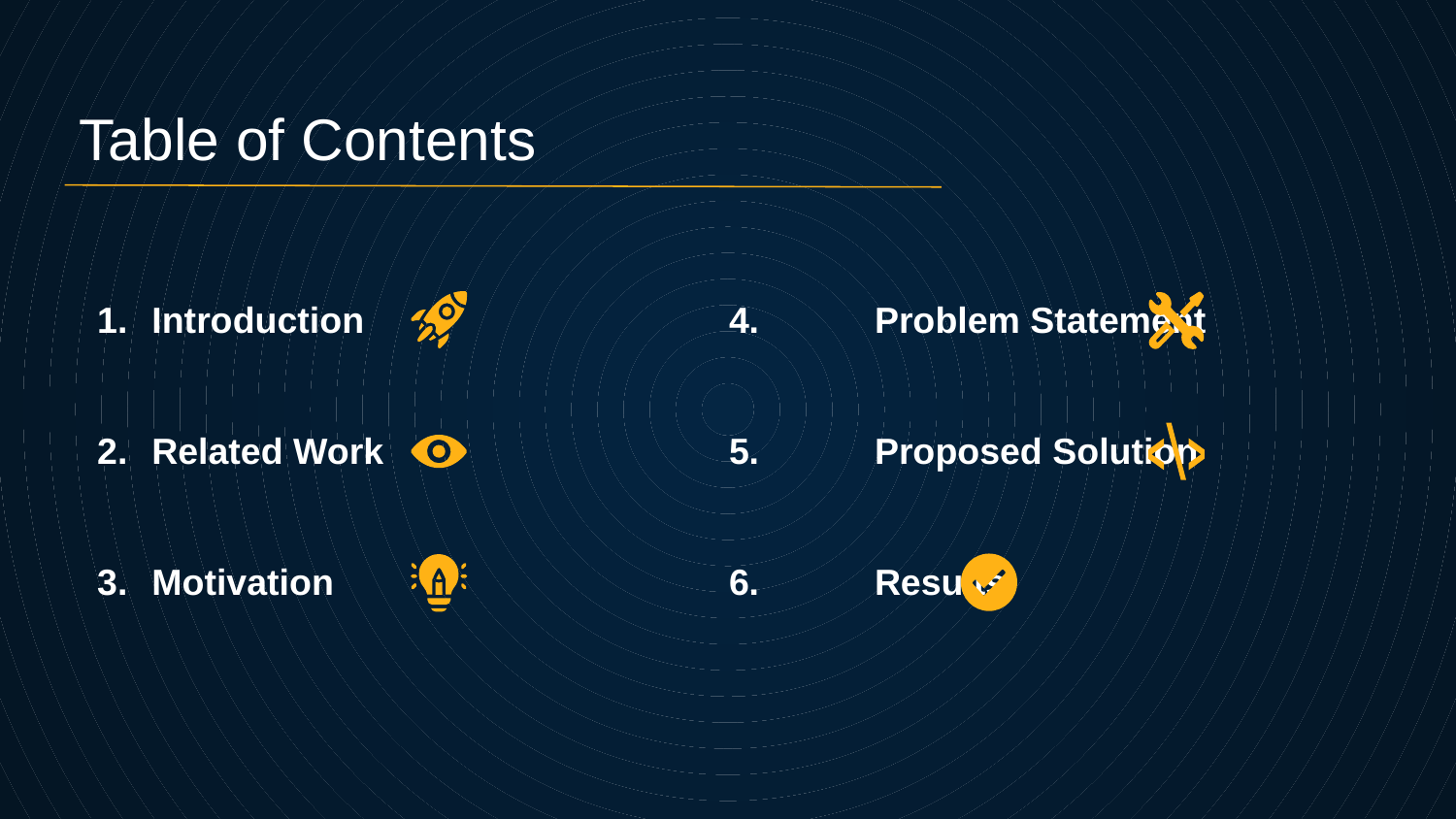

# Table of Contents
Introduction

Related Work

Motivation

4.	Problem Statement

5.	Proposed Solution

6.	Results